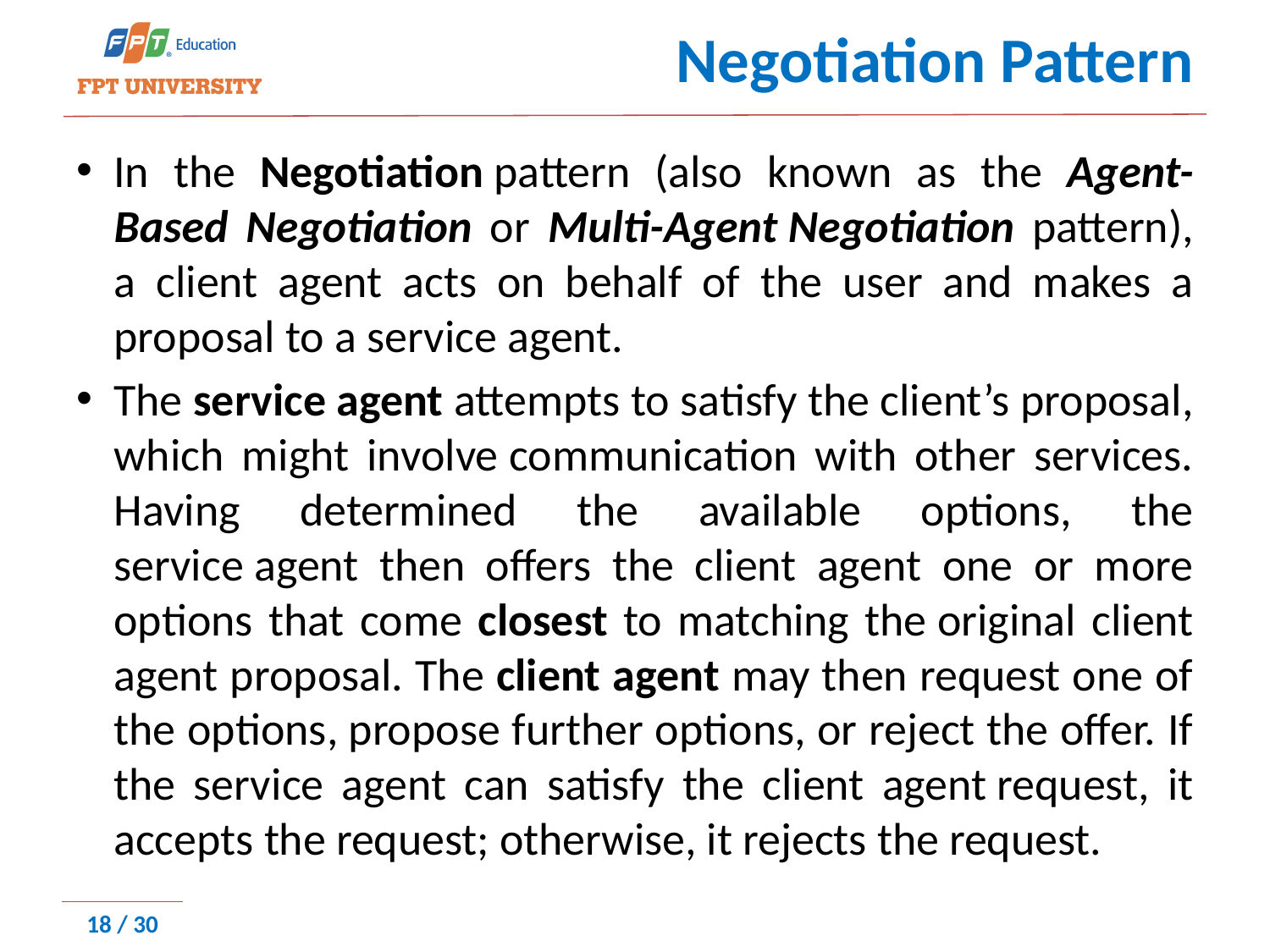

# Negotiation Pattern
In the Negotiation pattern (also known as the Agent-Based Negotiation or Multi-Agent Negotiation pattern), a client agent acts on behalf of the user and makes a proposal to a service agent.
The service agent attempts to satisfy the client’s proposal, which might involve communication with other services. Having determined the available options, the service agent then offers the client agent one or more options that come closest to matching the original client agent proposal. The client agent may then request one of the options, propose further options, or reject the offer. If the service agent can satisfy the client agent request, it accepts the request; otherwise, it rejects the request.